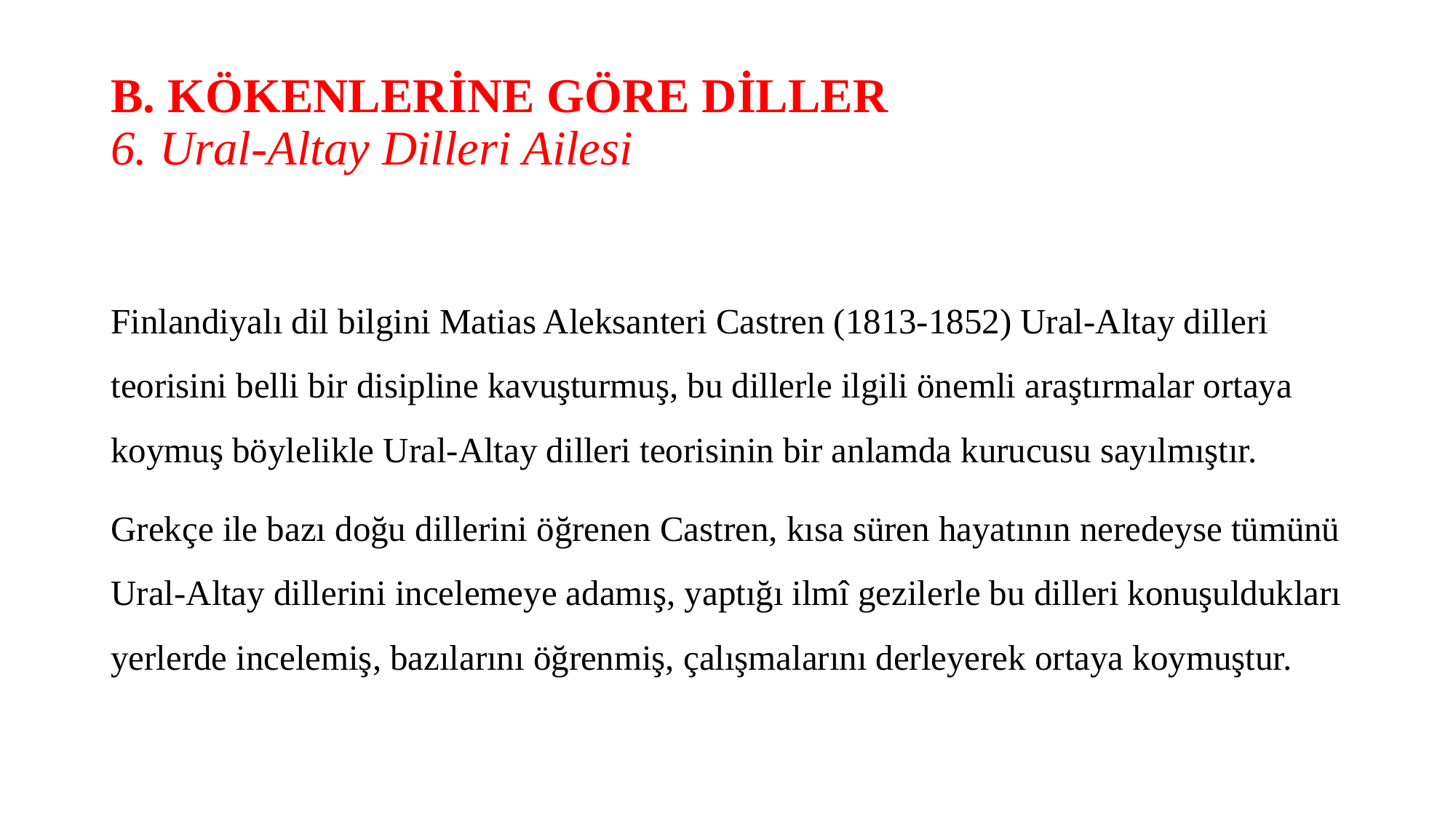

# B. KÖKENLERİNE GÖRE DİLLER 6. Ural-Altay Dilleri Ailesi

Finlandiyalı dil bilgini Matias Aleksanteri Castren (1813-1852) Ural-Altay dilleri teorisini belli bir disipline kavuşturmuş, bu dillerle ilgili önemli araştırmalar ortaya koymuş böylelikle Ural-Altay dilleri teorisinin bir anlamda kurucusu sayılmıştır.
Grekçe ile bazı doğu dillerini öğrenen Castren, kısa süren hayatının neredeyse tümünü Ural-Altay dillerini incelemeye adamış, yaptığı ilmî gezilerle bu dilleri konuşuldukları yerlerde incelemiş, bazılarını öğrenmiş, çalışmalarını derleyerek ortaya koymuştur.